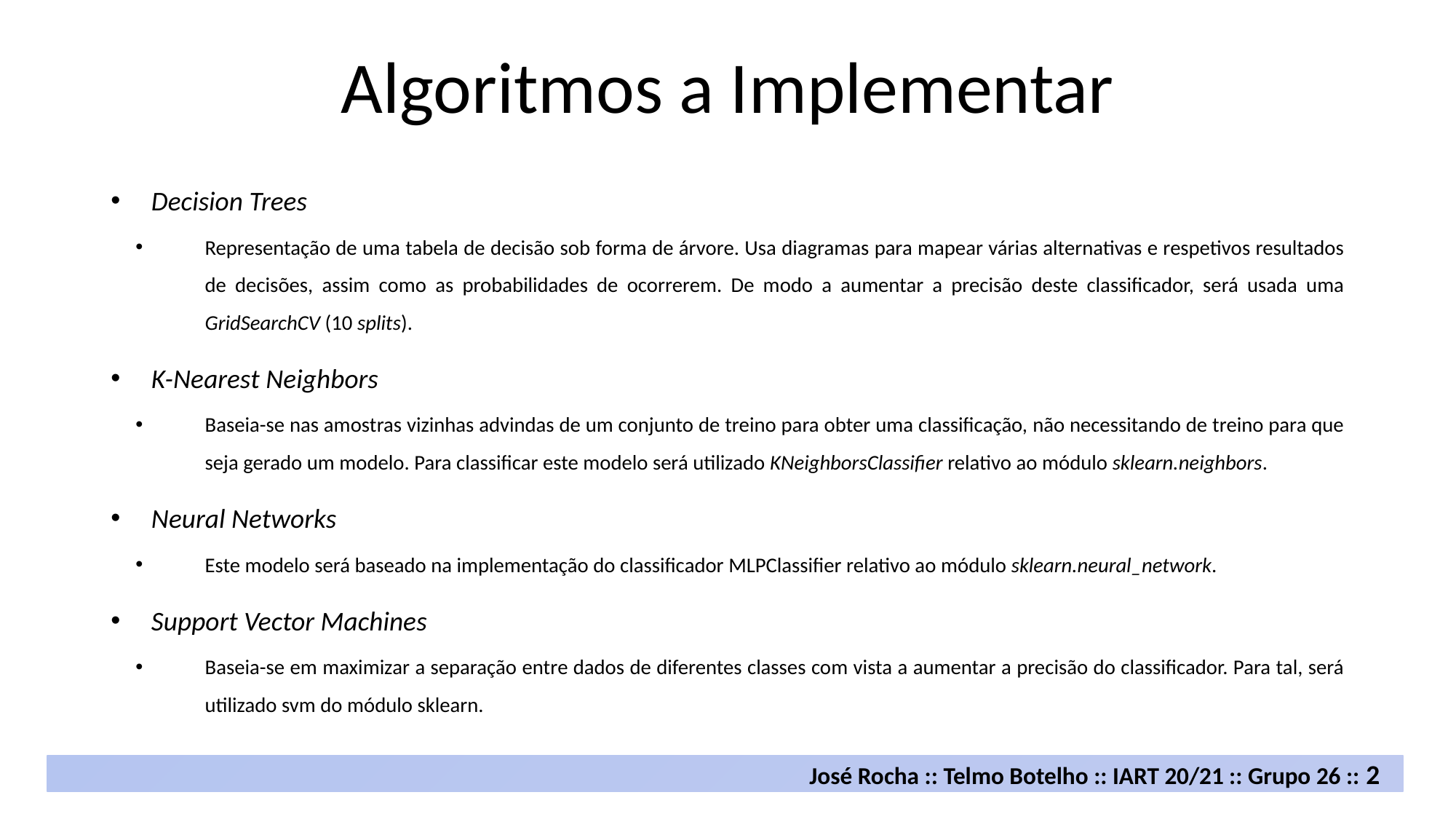

Algoritmos a Implementar
Decision Trees
Representação de uma tabela de decisão sob forma de árvore. Usa diagramas para mapear várias alternativas e respetivos resultados de decisões, assim como as probabilidades de ocorrerem. De modo a aumentar a precisão deste classificador, será usada uma GridSearchCV (10 splits).
K-Nearest Neighbors
Baseia-se nas amostras vizinhas advindas de um conjunto de treino para obter uma classificação, não necessitando de treino para que seja gerado um modelo. Para classificar este modelo será utilizado KNeighborsClassifier relativo ao módulo sklearn.neighbors.
Neural Networks
Este modelo será baseado na implementação do classificador MLPClassifier relativo ao módulo sklearn.neural_network.
Support Vector Machines
Baseia-se em maximizar a separação entre dados de diferentes classes com vista a aumentar a precisão do classificador. Para tal, será utilizado svm do módulo sklearn.

José Rocha :: Telmo Botelho :: IART 20/21 :: Grupo 26 :: 2